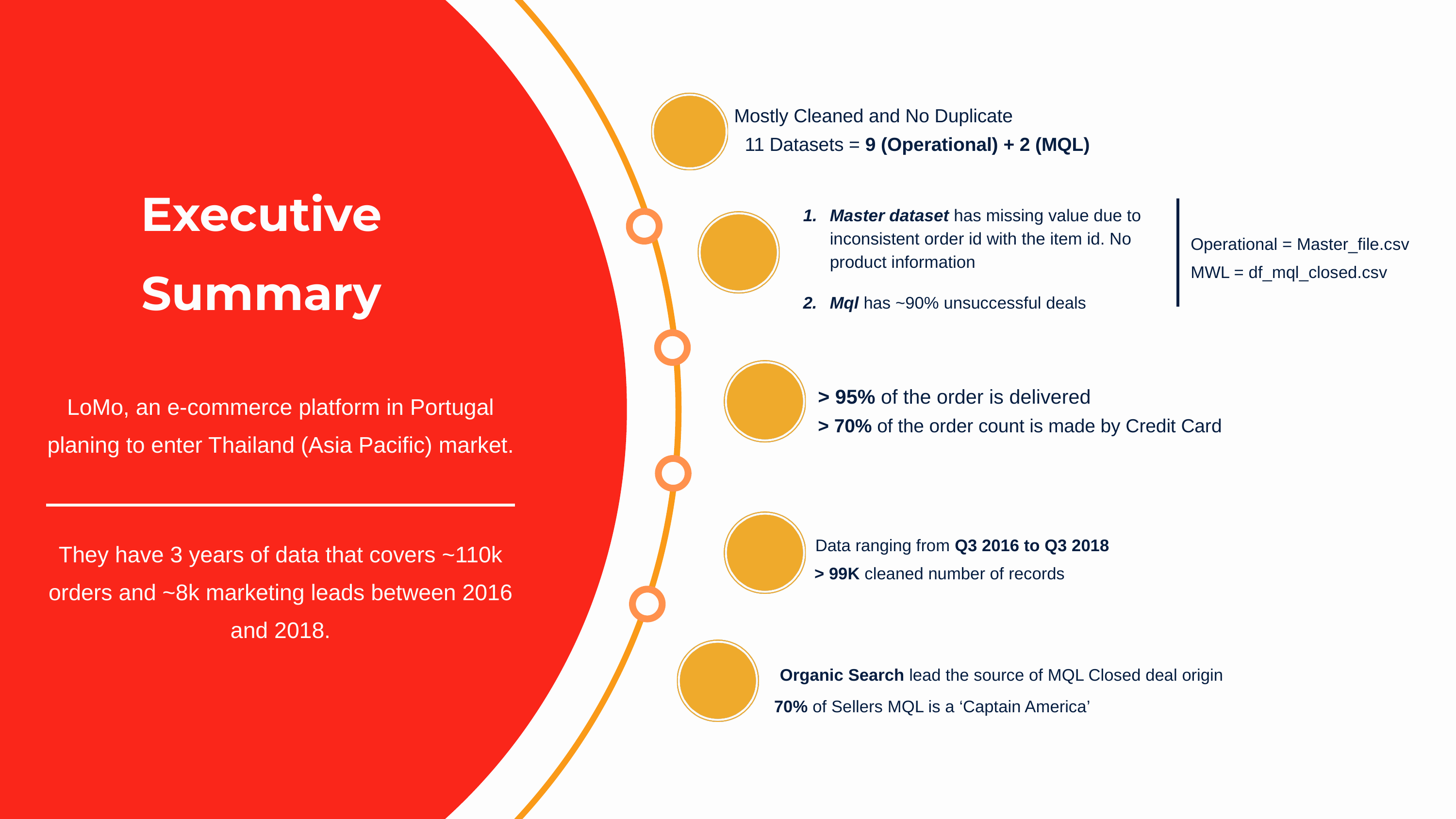

Mostly Cleaned and No Duplicate
11 Datasets = 9 (Operational) + 2 (MQL)
Executive Summary
Master dataset has missing value due to inconsistent order id with the item id. No product information
Mql has ~90% unsuccessful deals

Operational = Master_file.csv
MWL = df_mql_closed.csv

> 95% of the order is delivered
LoMo, an e-commerce platform in Portugal planing to enter Thailand (Asia Pacific) market.

> 70% of the order count is made by Credit Card

Data ranging from Q3 2016 to Q3 2018
They have 3 years of data that covers ~110k orders and ~8k marketing leads between 2016 and 2018.
> 99K cleaned number of records
04

Organic Search lead the source of MQL Closed deal origin
70% of Sellers MQL is a ‘Captain America’